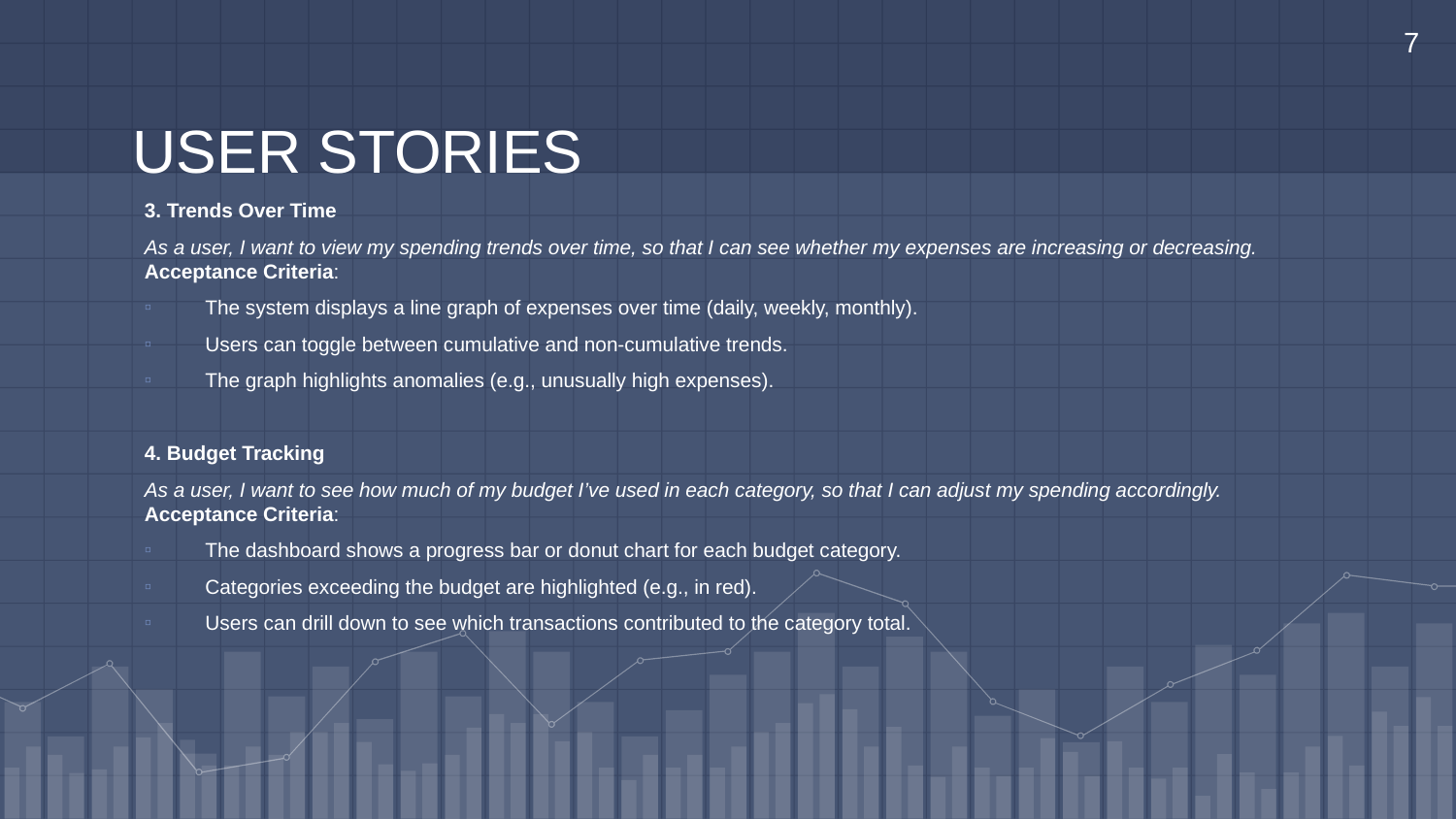

7
# USER STORIES
3. Trends Over Time
As a user, I want to view my spending trends over time, so that I can see whether my expenses are increasing or decreasing.
Acceptance Criteria:
The system displays a line graph of expenses over time (daily, weekly, monthly).
Users can toggle between cumulative and non-cumulative trends.
The graph highlights anomalies (e.g., unusually high expenses).

4. Budget Tracking
As a user, I want to see how much of my budget I’ve used in each category, so that I can adjust my spending accordingly.
Acceptance Criteria:
The dashboard shows a progress bar or donut chart for each budget category.
Categories exceeding the budget are highlighted (e.g., in red).
Users can drill down to see which transactions contributed to the category total.